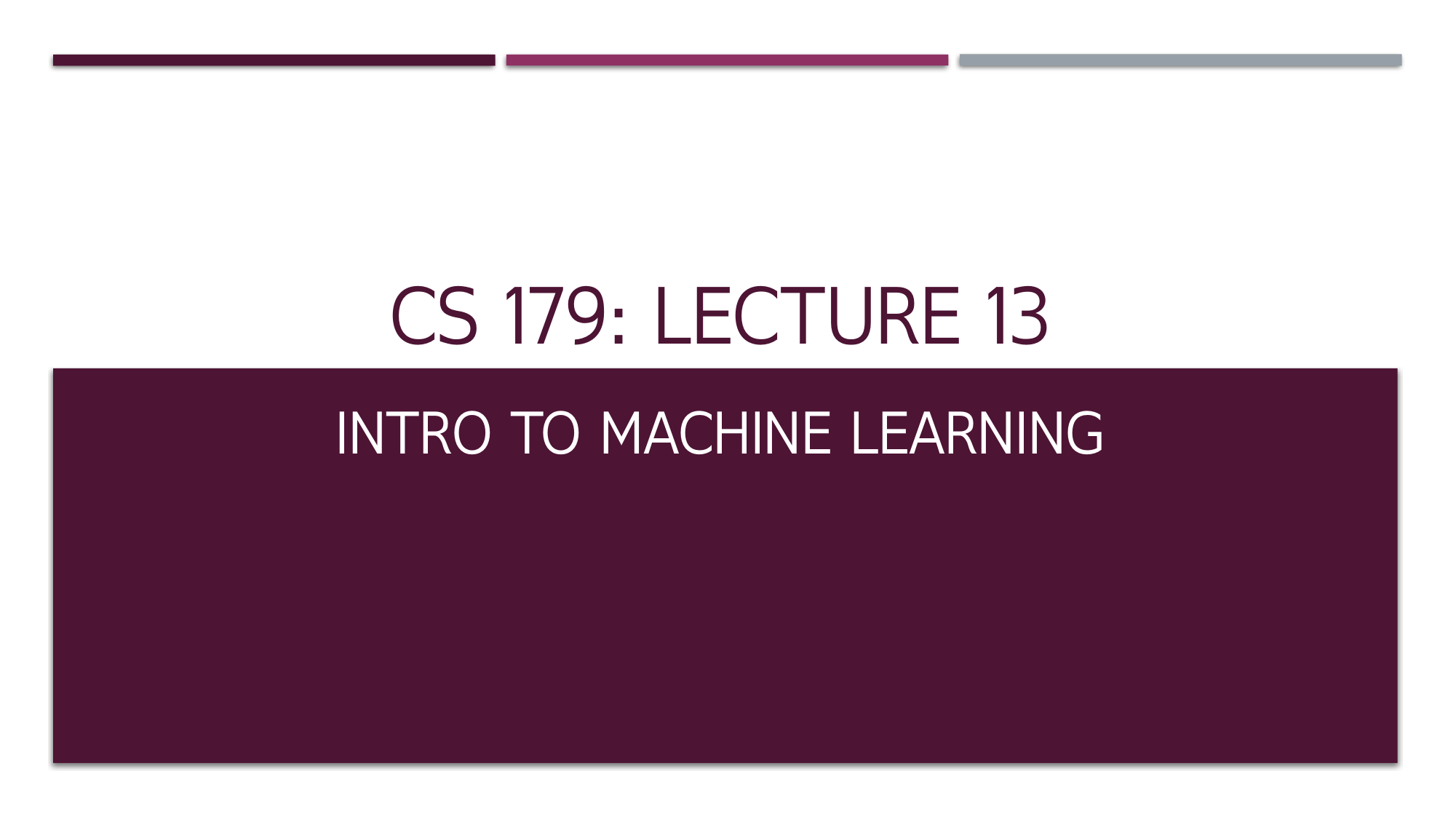

# CS 179: Lecture 13
Intro to Machine Learning